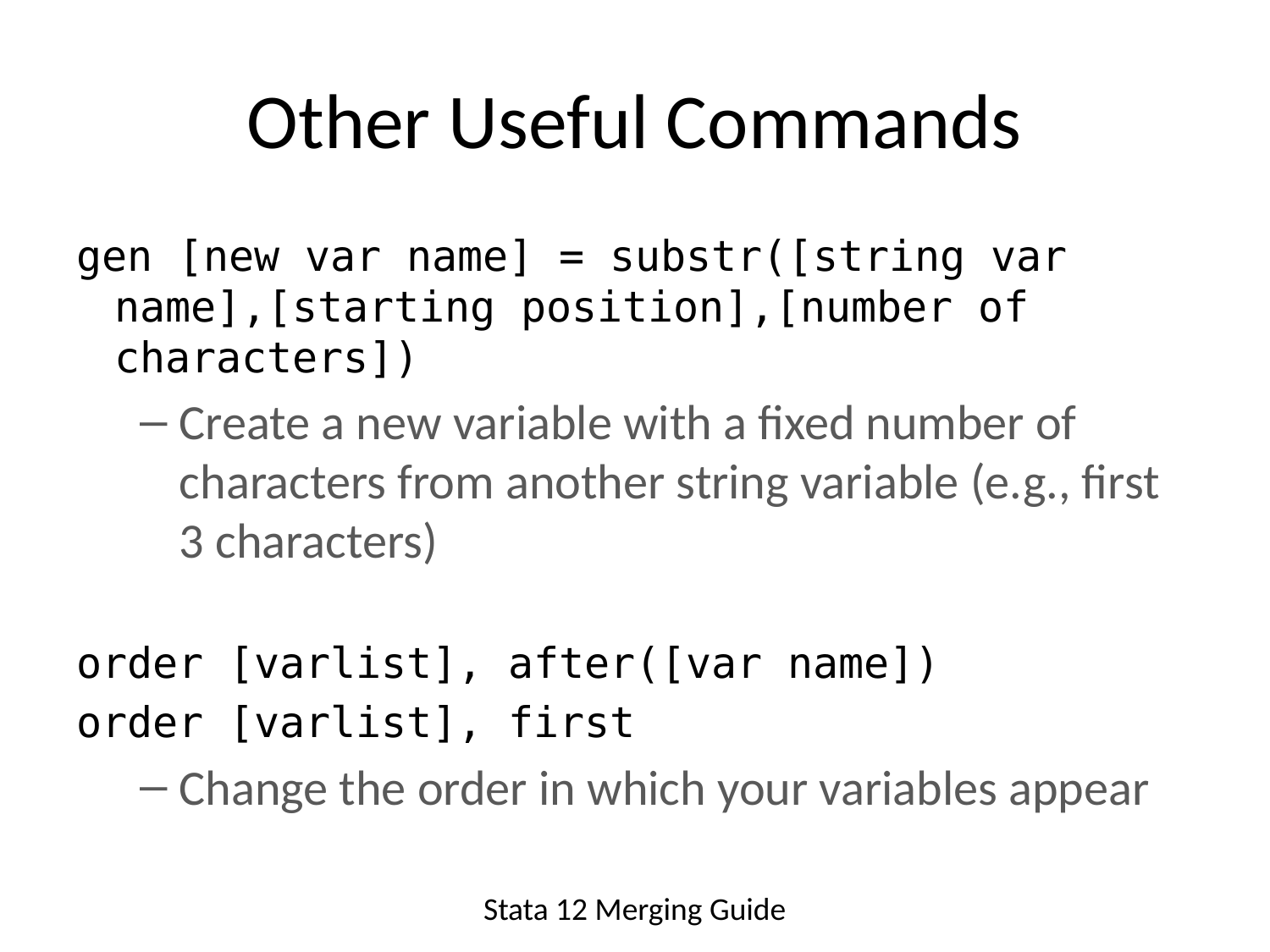

# Other Useful Commands
gen [new var name] = substr([string var name],[starting position],[number of characters])
Create a new variable with a fixed number of characters from another string variable (e.g., first 3 characters)

order [varlist], after([var name])
order [varlist], first
Change the order in which your variables appear
Stata 12 Merging Guide